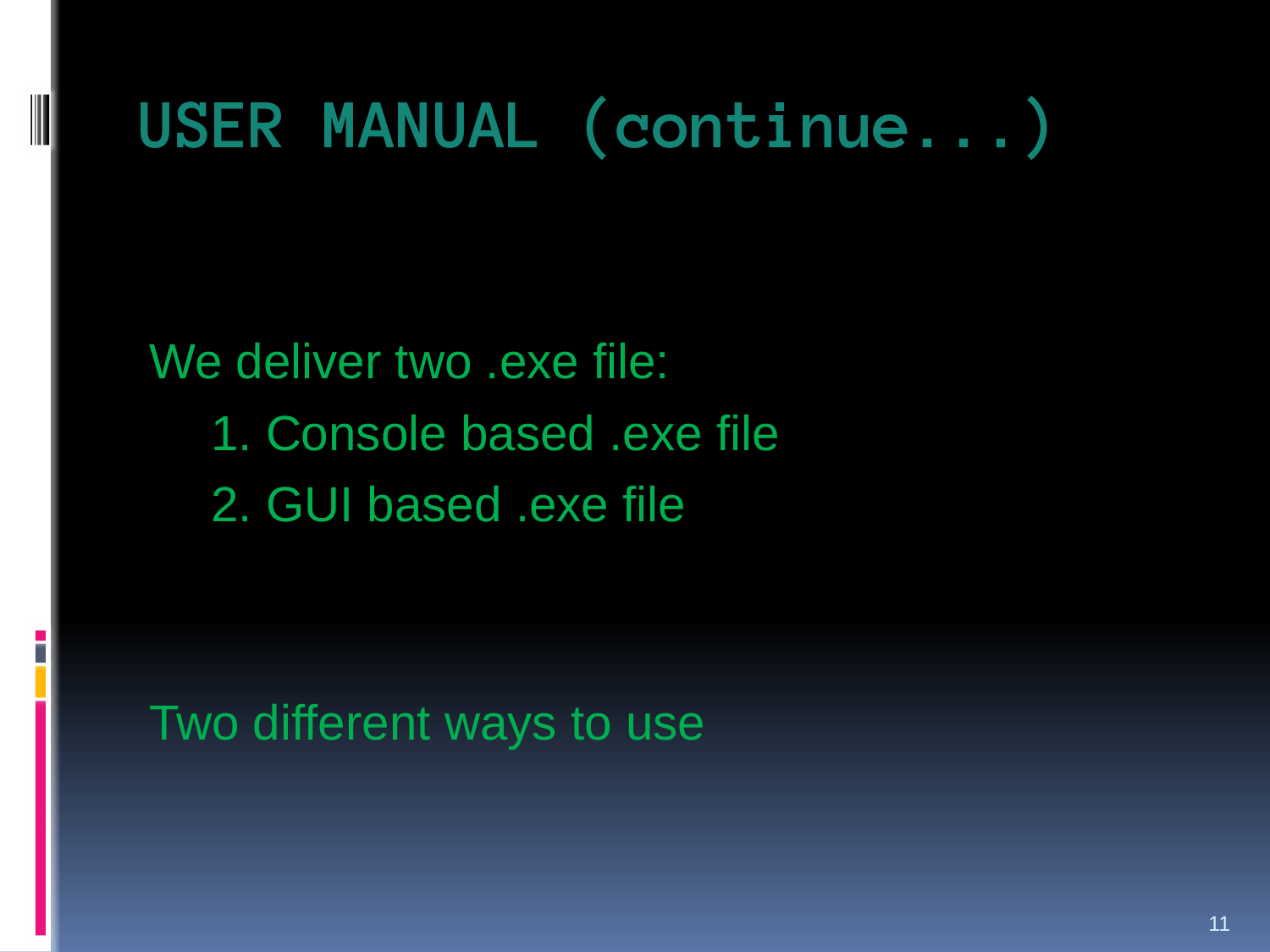

# USER MANUAL (continue...)

We deliver two .exe file:
	1. Console based .exe file
	2. GUI based .exe file

Two different ways to use
11